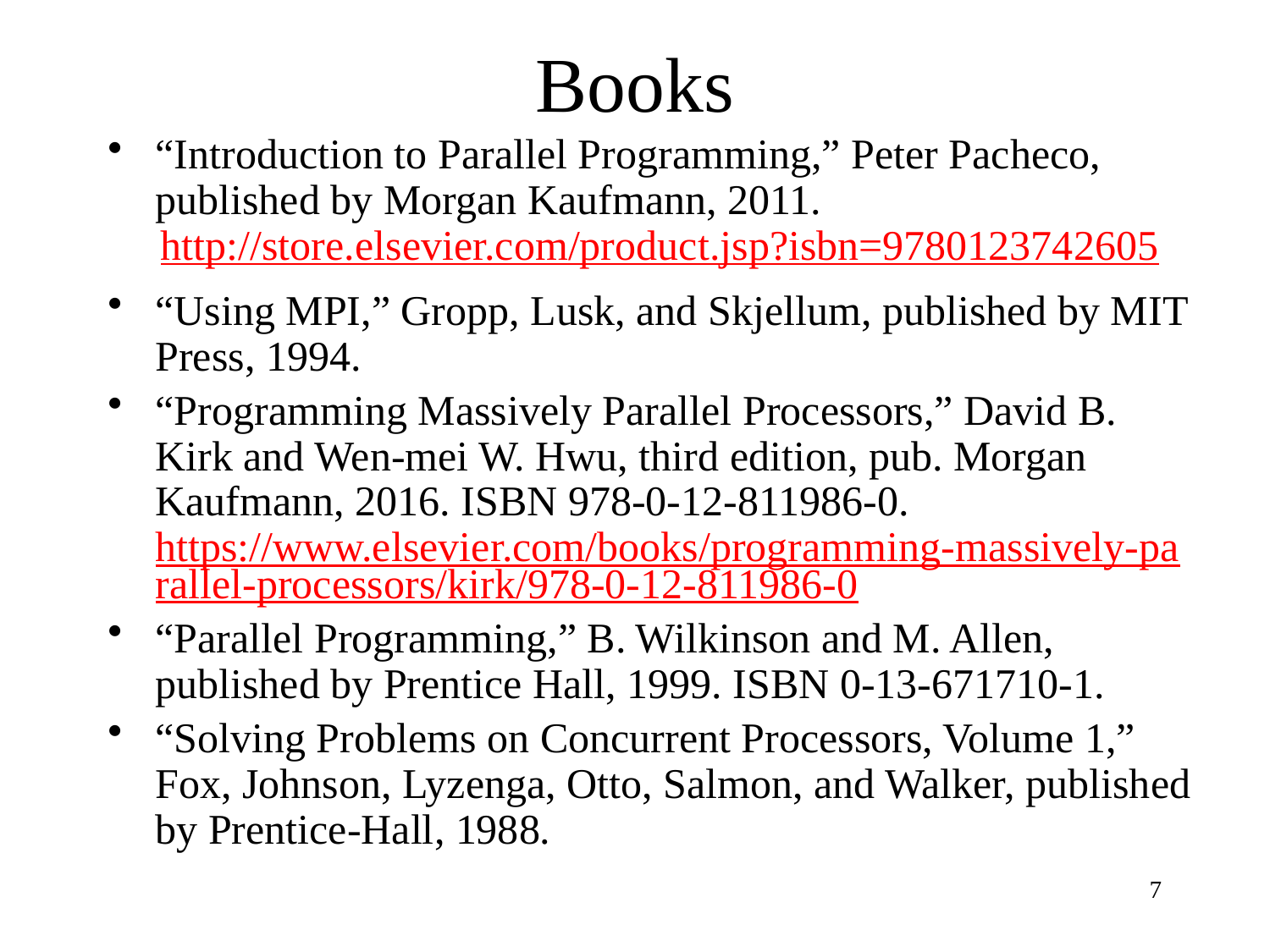

# Books
“Introduction to Parallel Programming,” Peter Pacheco, published by Morgan Kaufmann, 2011.
     http://store.elsevier.com/product.jsp?isbn=9780123742605
“Using MPI,” Gropp, Lusk, and Skjellum, published by MIT Press, 1994.
“Programming Massively Parallel Processors,” David B. Kirk and Wen-mei W. Hwu, third edition, pub. Morgan Kaufmann, 2016. ISBN 978-0-12-811986-0. https://www.elsevier.com/books/programming-massively-parallel-processors/kirk/978-0-12-811986-0
“Parallel Programming,” B. Wilkinson and M. Allen, published by Prentice Hall, 1999. ISBN 0-13-671710-1.
“Solving Problems on Concurrent Processors, Volume 1,” Fox, Johnson, Lyzenga, Otto, Salmon, and Walker, published by Prentice-Hall, 1988.
7